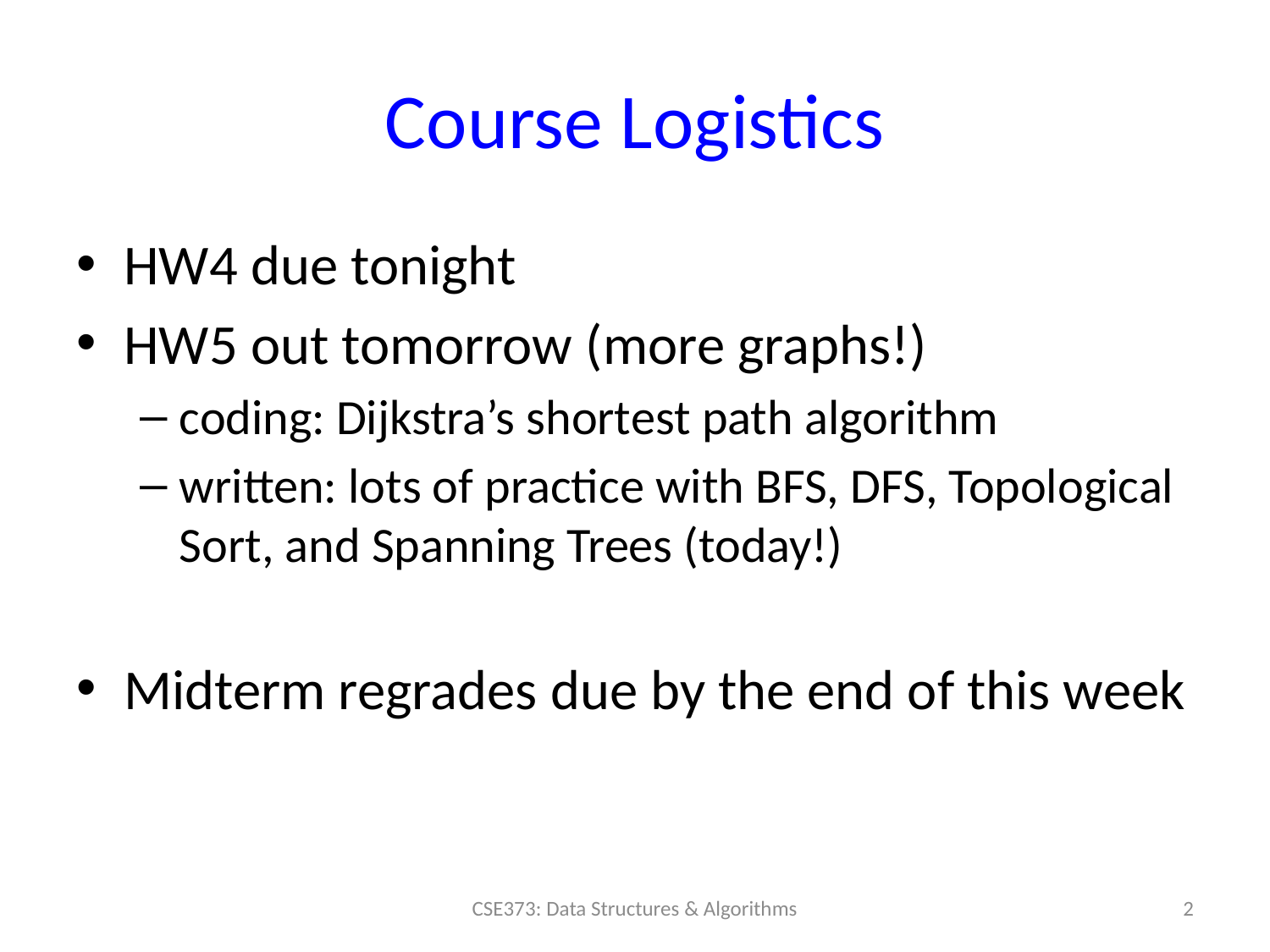

# Course Logistics
HW4 due tonight
HW5 out tomorrow (more graphs!)
coding: Dijkstra’s shortest path algorithm
written: lots of practice with BFS, DFS, Topological Sort, and Spanning Trees (today!)

Midterm regrades due by the end of this week

2
CSE373: Data Structures & Algorithms